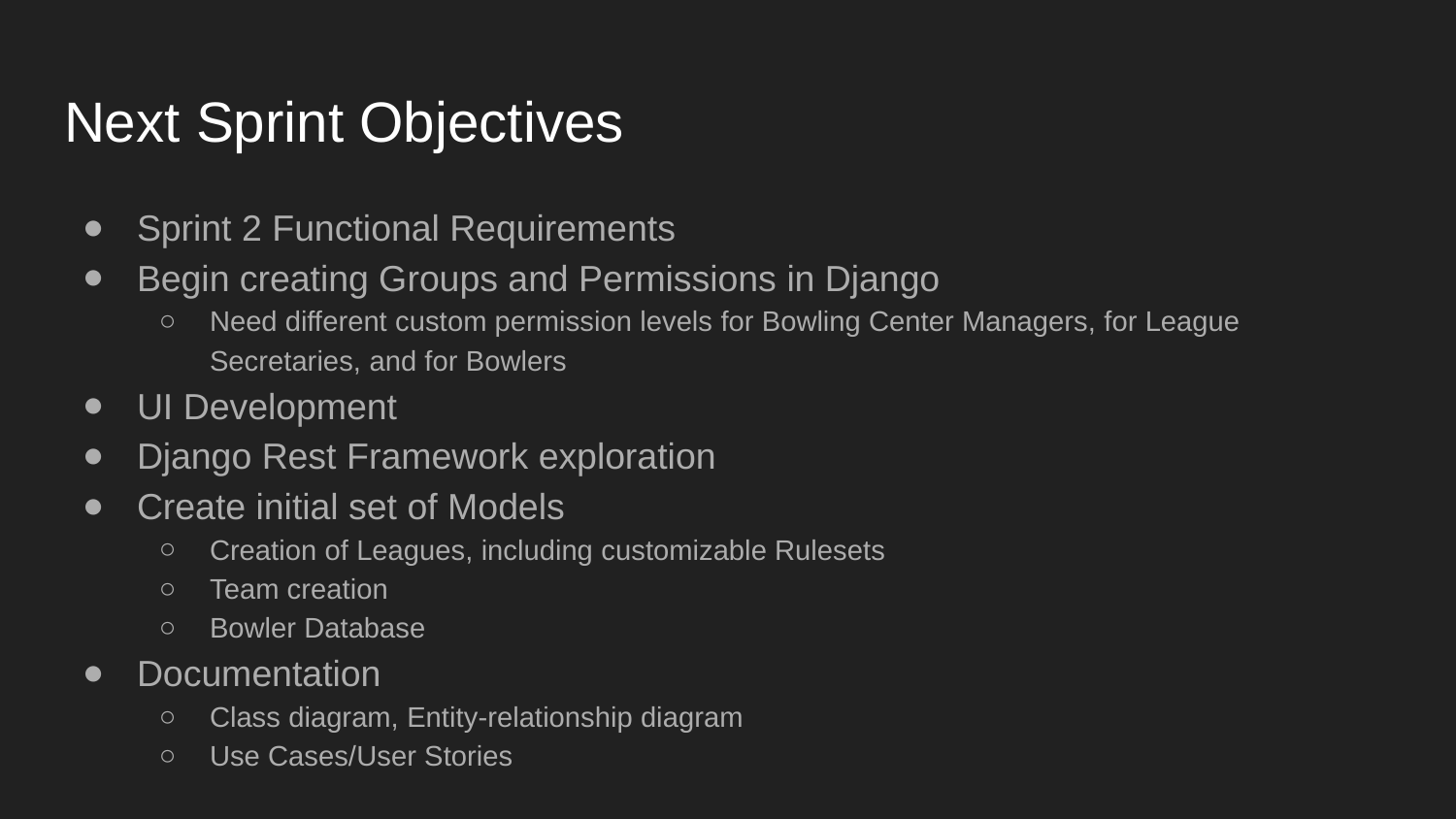

# Next Sprint Objectives
Sprint 2 Functional Requirements
Begin creating Groups and Permissions in Django
Need different custom permission levels for Bowling Center Managers, for League Secretaries, and for Bowlers
UI Development
Django Rest Framework exploration
Create initial set of Models
Creation of Leagues, including customizable Rulesets
Team creation
Bowler Database
Documentation
Class diagram, Entity-relationship diagram
Use Cases/User Stories